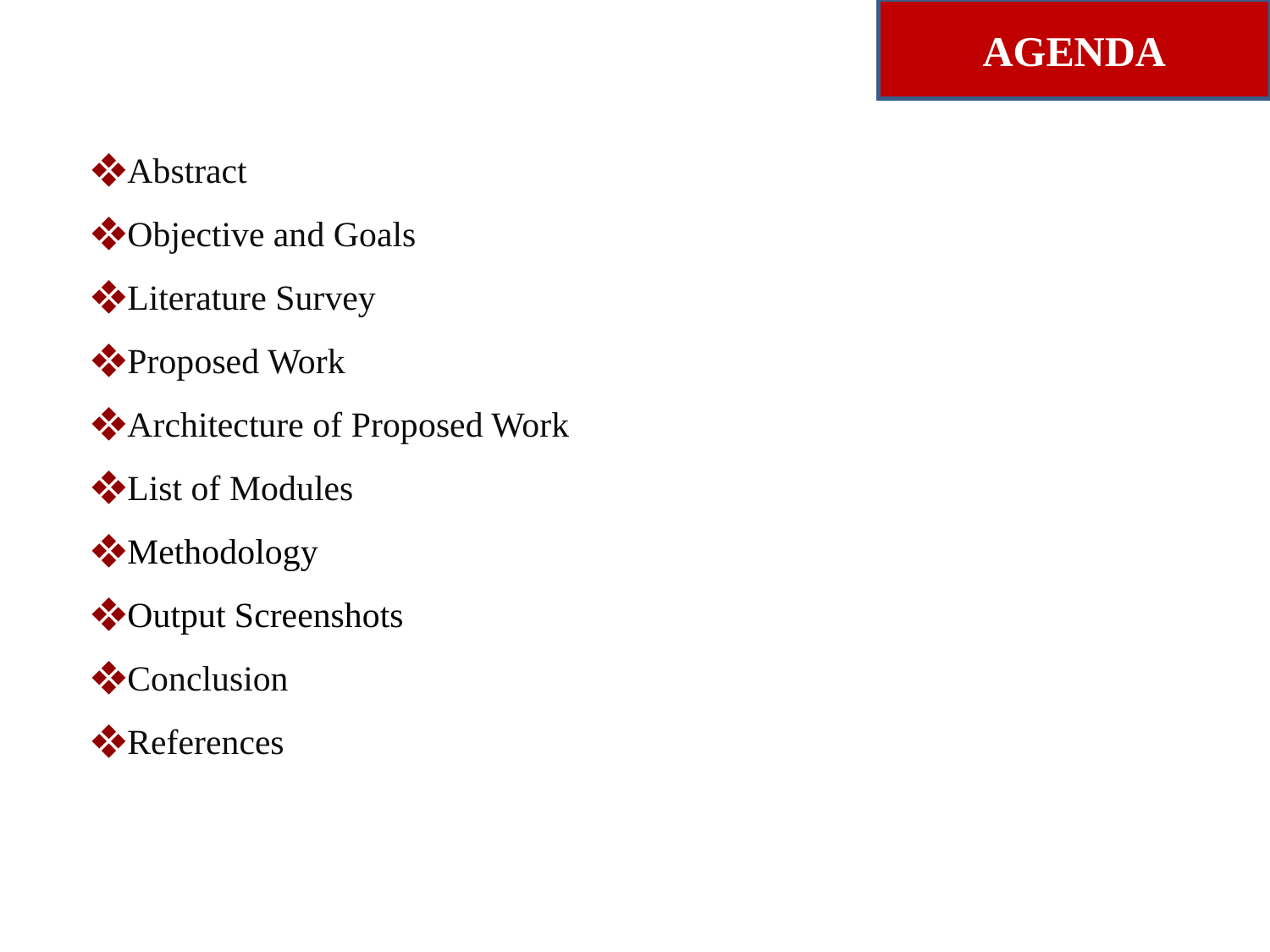

AGENDA
❖Abstract
❖Objective and Goals
❖Literature Survey
❖Proposed Work
❖Architecture of Proposed Work
❖List of Modules
❖Methodology
❖Output Screenshots
❖Conclusion
❖References